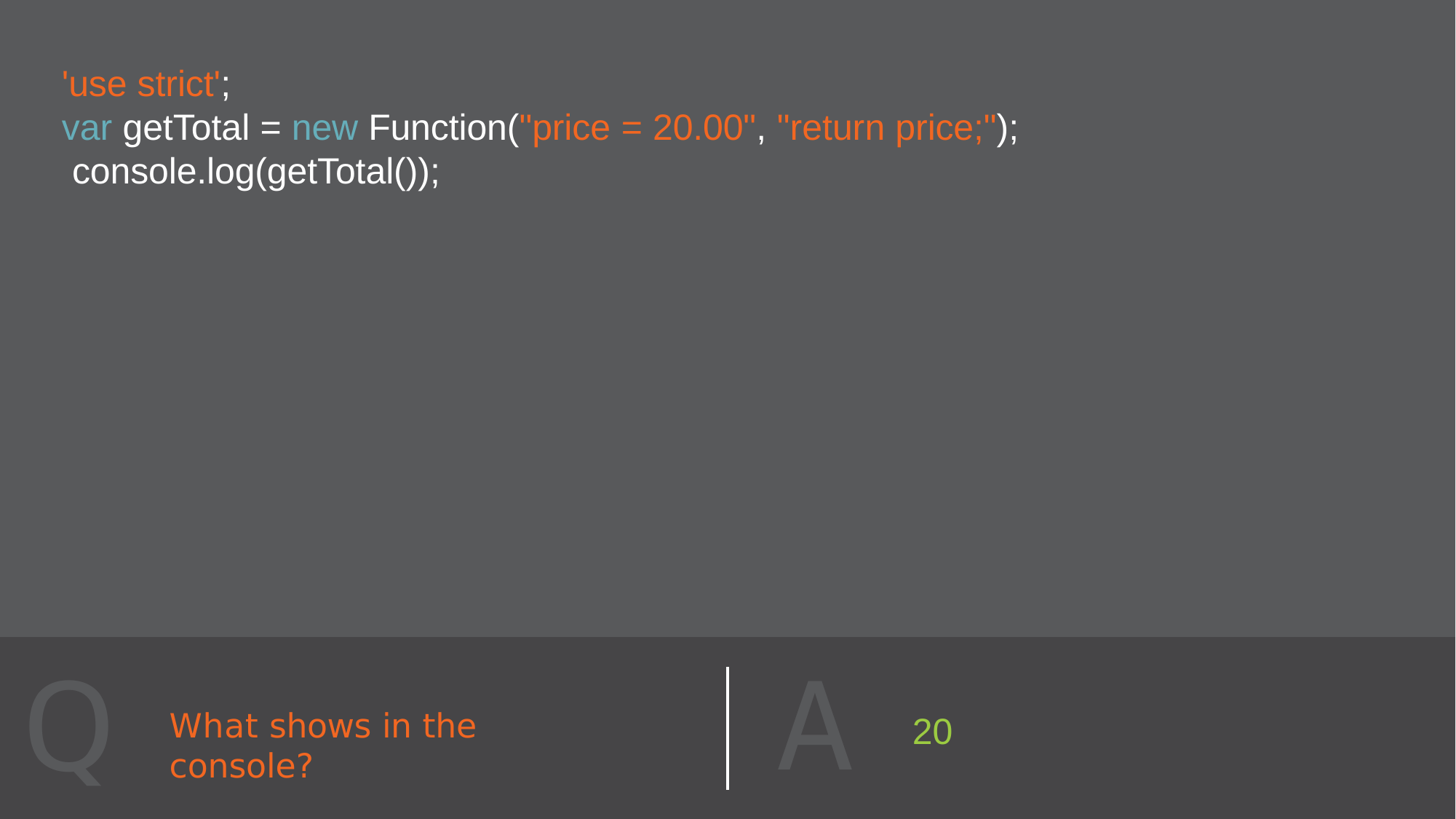

'use strict';
var getTotal = new Function("price = 20.00", "return price;");  console.log(getTotal());
A
Q

20
What shows in the console?
42